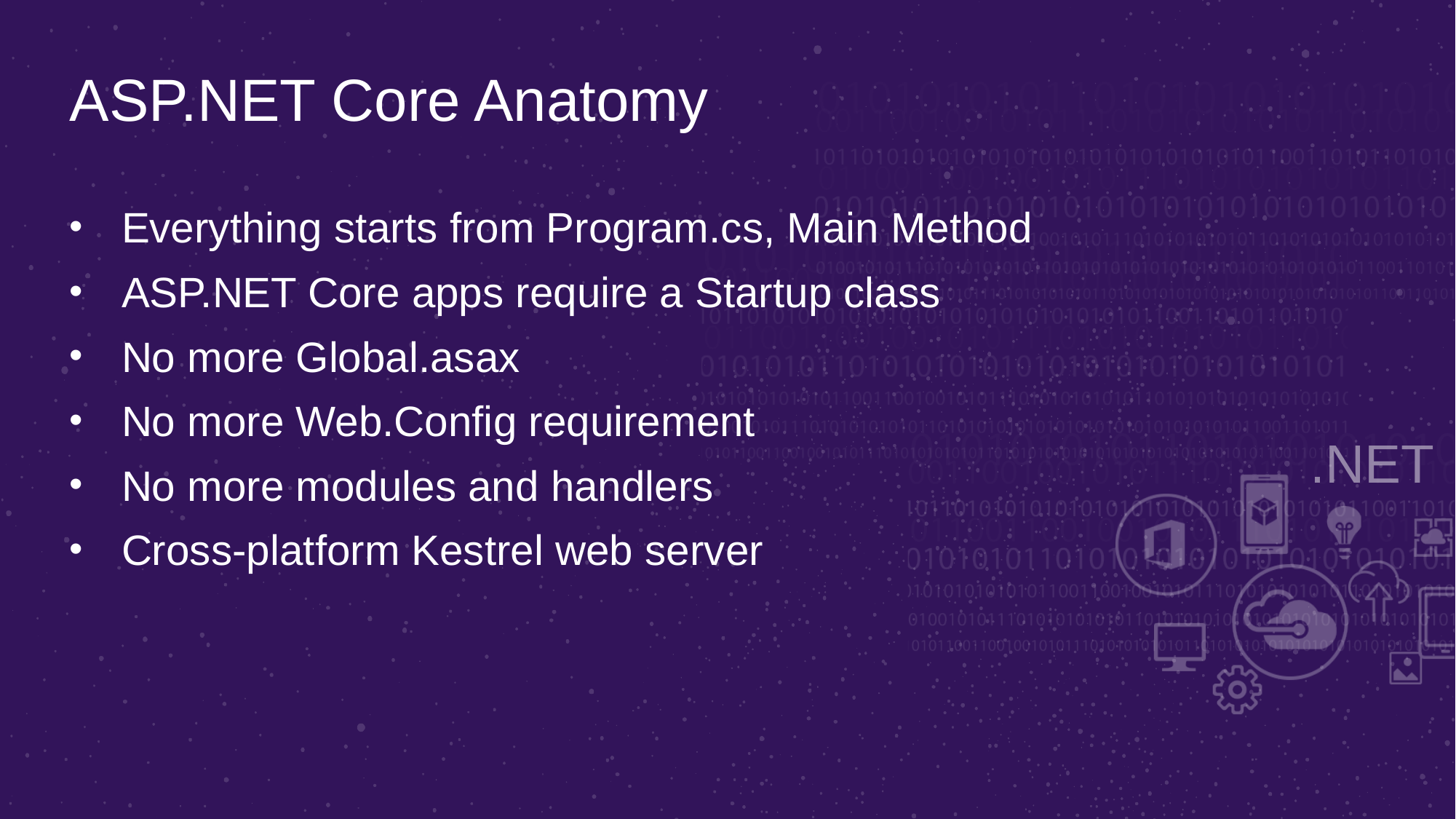

ASP.NET Core Anatomy
 Everything starts from Program.cs, Main Method
 ASP.NET Core apps require a Startup class
 No more Global.asax
 No more Web.Config requirement
 No more modules and handlers
 Cross-platform Kestrel web server